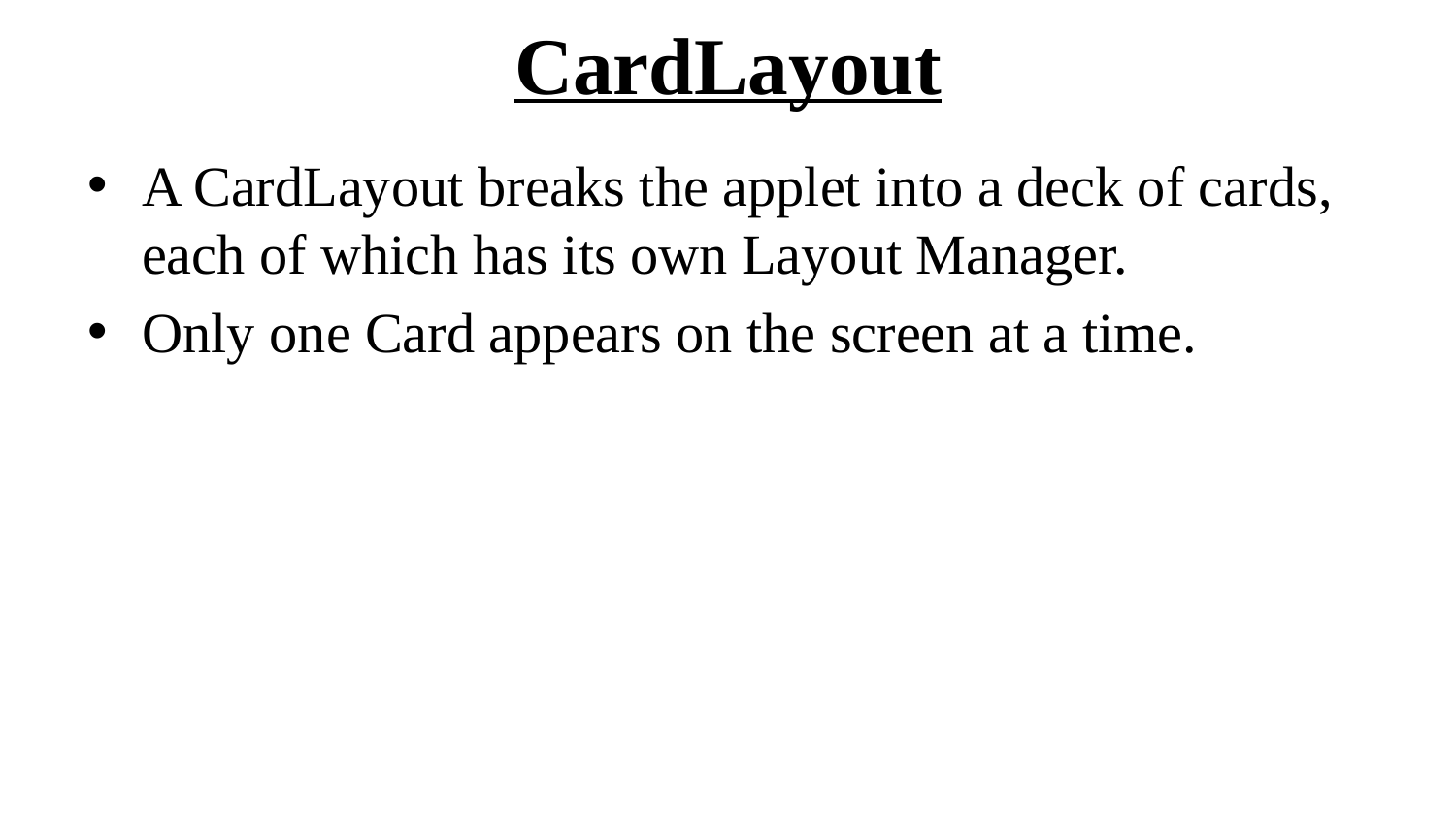

# CardLayout
A CardLayout breaks the applet into a deck of cards, each of which has its own Layout Manager.
Only one Card appears on the screen at a time.